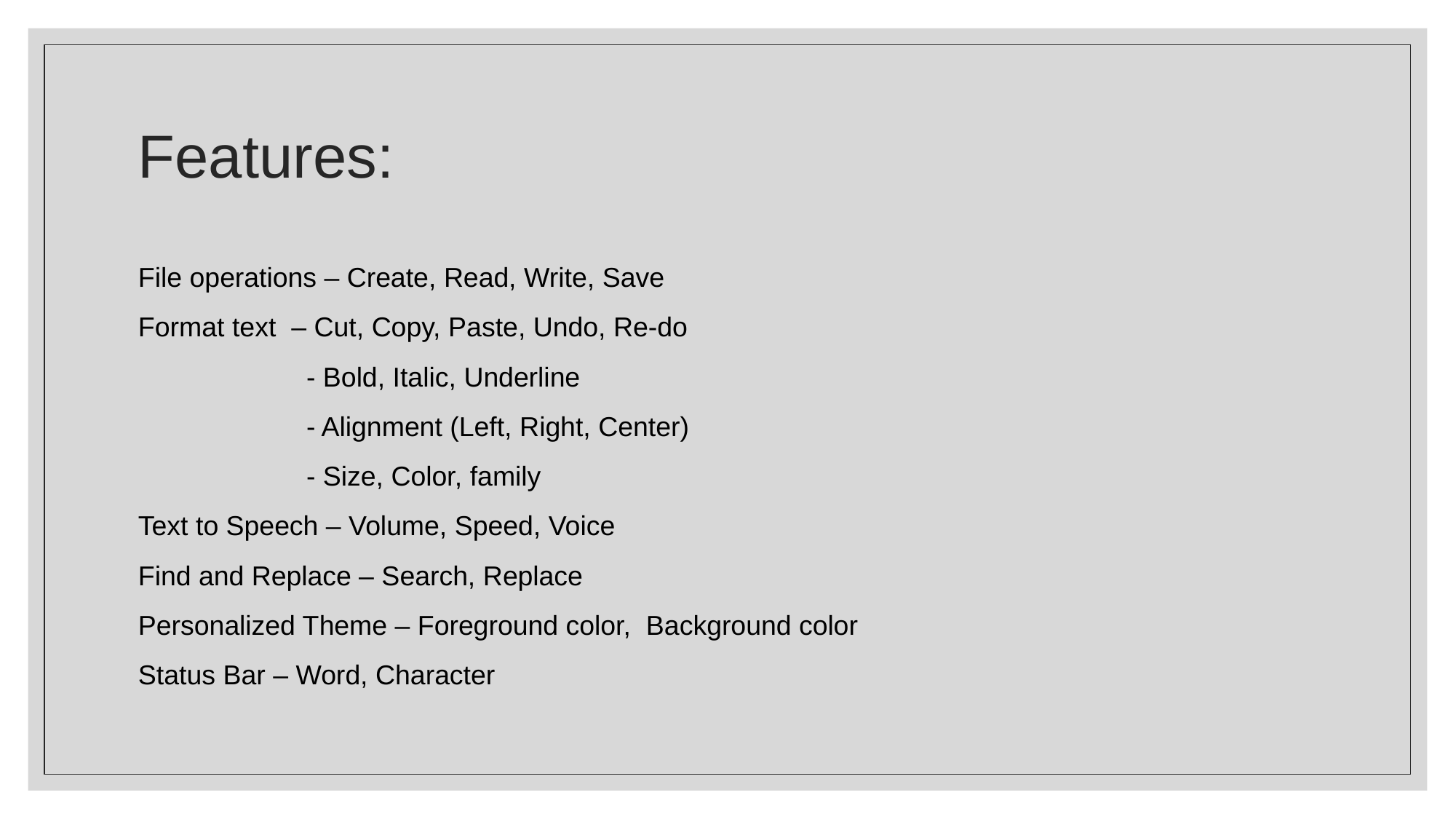

# Features:
File operations – Create, Read, Write, Save
Format text  – Cut, Copy, Paste, Undo, Re-do
                      - Bold, Italic, Underline
                      - Alignment (Left, Right, Center)
                      - Size, Color, family
Text to Speech – Volume, Speed, Voice
Find and Replace – Search, Replace
Personalized Theme – Foreground color,  Background color
Status Bar – Word, Character